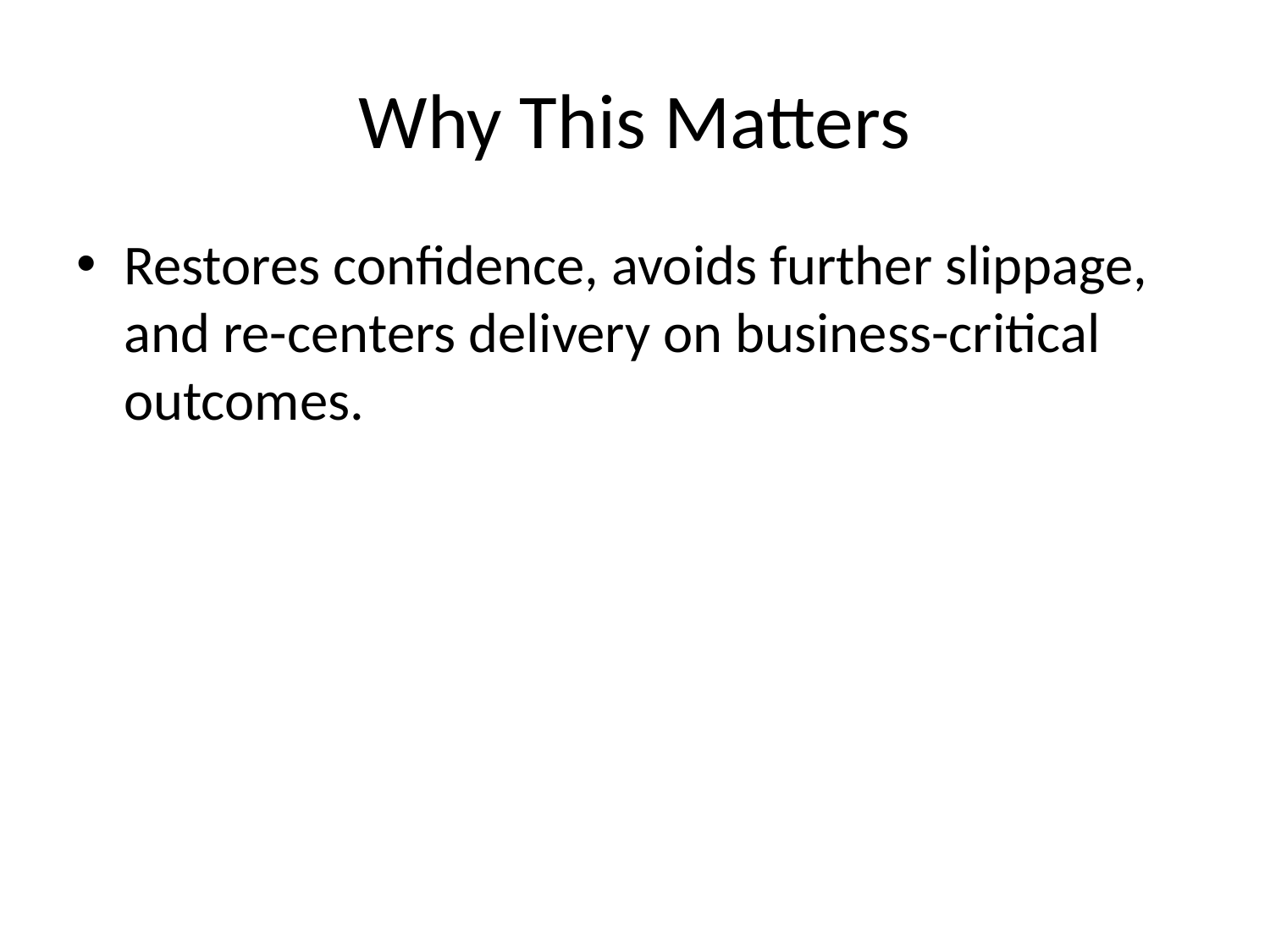

# Why This Matters
Restores confidence, avoids further slippage, and re-centers delivery on business-critical outcomes.